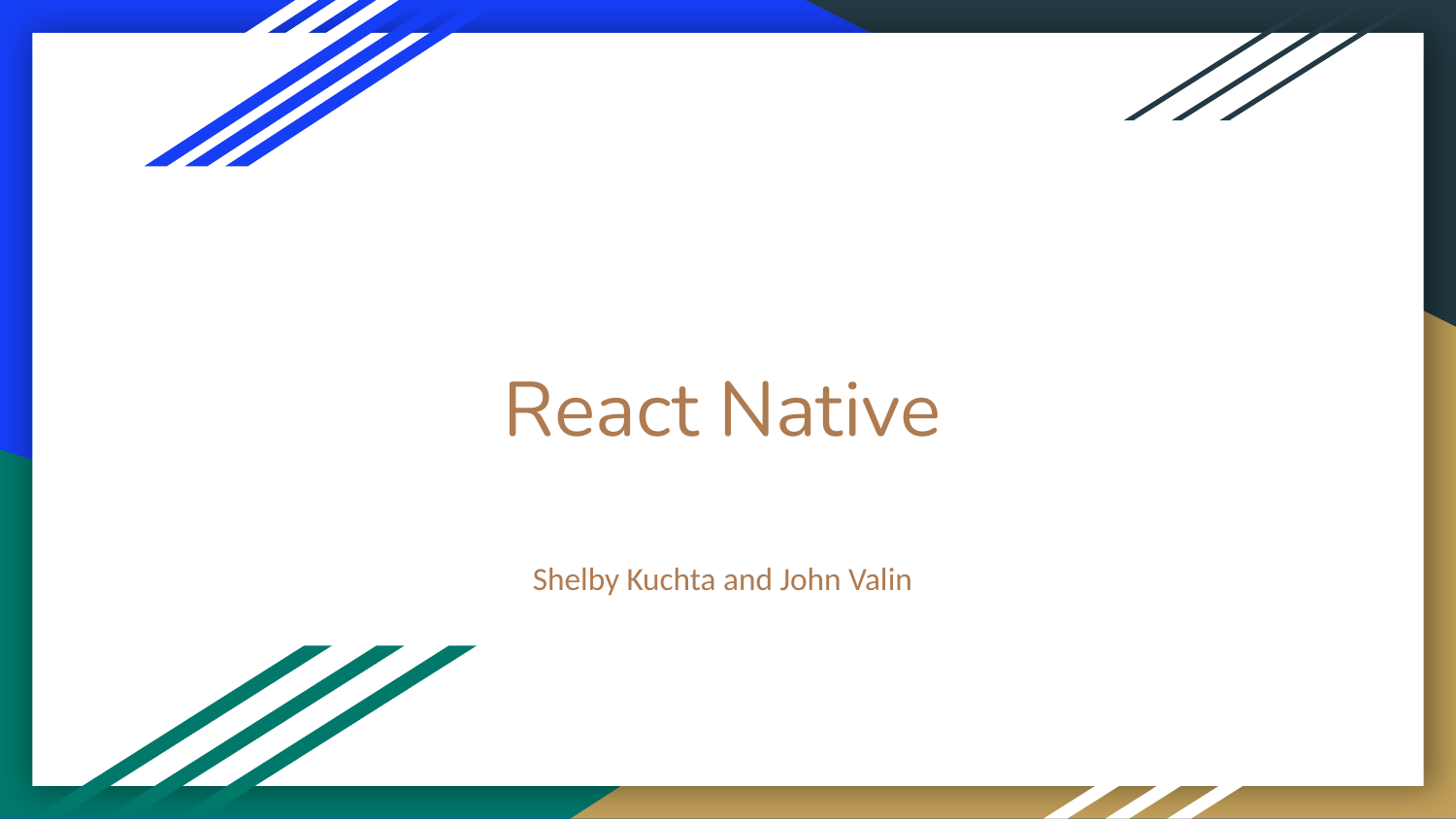

# React Native
Shelby Kuchta and John Valin